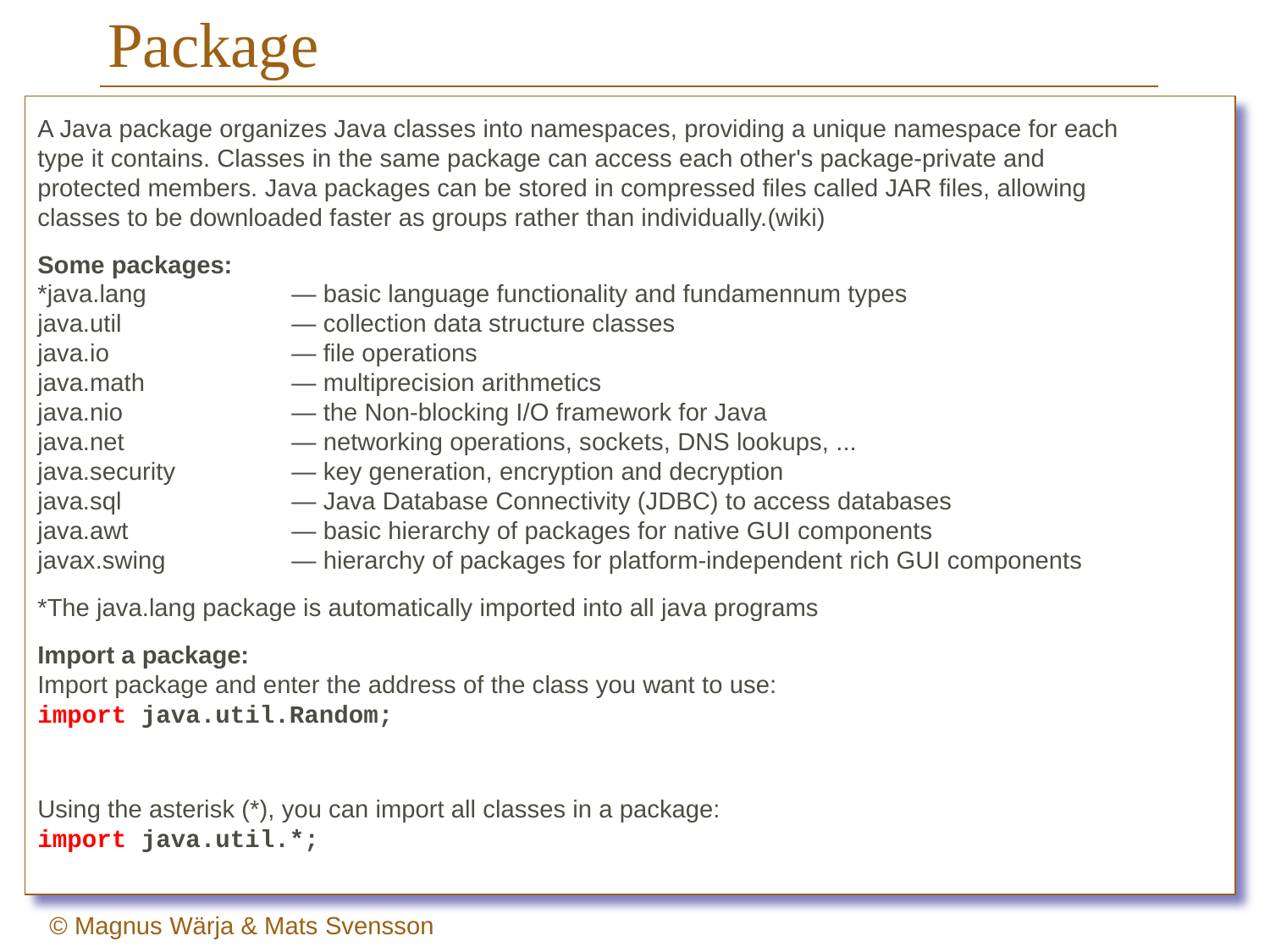

# Package
A Java package organizes Java classes into namespaces, providing a unique namespace for each type it contains. Classes in the same package can access each other's package-private and protected members. Java packages can be stored in compressed files called JAR files, allowing classes to be downloaded faster as groups rather than individually.(wiki)
Some packages:
*java.lang		— basic language functionality and fundamennum types
java.util		— collection data structure classes
java.io		— file operations
java.math		— multiprecision arithmetics
java.nio		— the Non-blocking I/O framework for Java
java.net		— networking operations, sockets, DNS lookups, ...
java.security	— key generation, encryption and decryption
java.sql		— Java Database Connectivity (JDBC) to access databases
java.awt		— basic hierarchy of packages for native GUI components
javax.swing	— hierarchy of packages for platform-independent rich GUI components
*The java.lang package is automatically imported into all java programs
Import a package:
Import package and enter the address of the class you want to use:
import java.util.Random;

Using the asterisk (*), you can import all classes in a package:
import java.util.*;